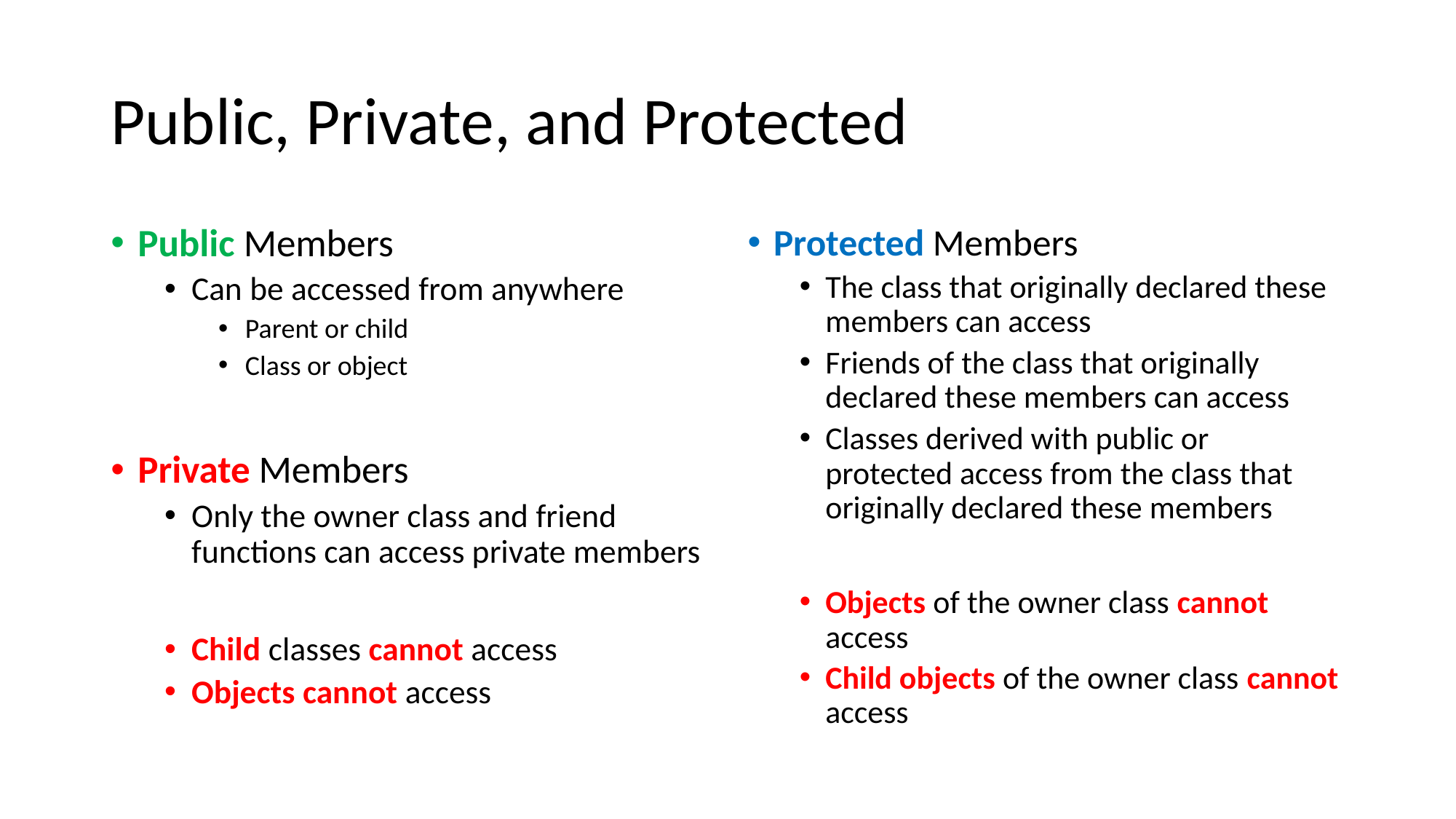

# Public, Private, and Protected
Public Members
Can be accessed from anywhere
Parent or child
Class or object

Private Members
Only the owner class and friend functions can access private members

Child classes cannot access
Objects cannot access
Protected Members
The class that originally declared these members can access
Friends of the class that originally declared these members can access
Classes derived with public or protected access from the class that originally declared these members

Objects of the owner class cannot access
Child objects of the owner class cannot access